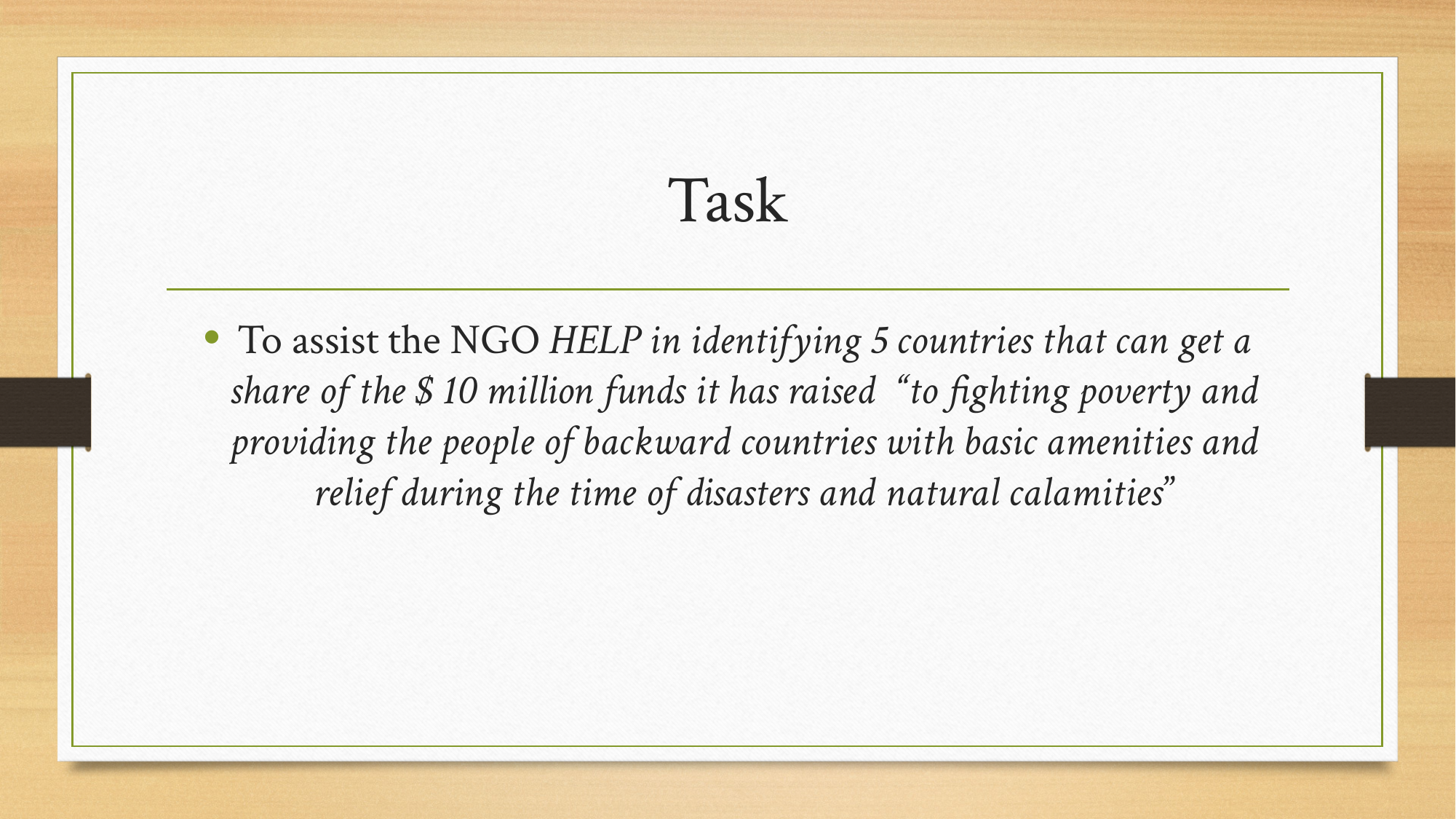

# Task
To assist the NGO HELP in identifying 5 countries that can get a share of the $ 10 million funds it has raised  “to fighting poverty and providing the people of backward countries with basic amenities and relief during the time of disasters and natural calamities”